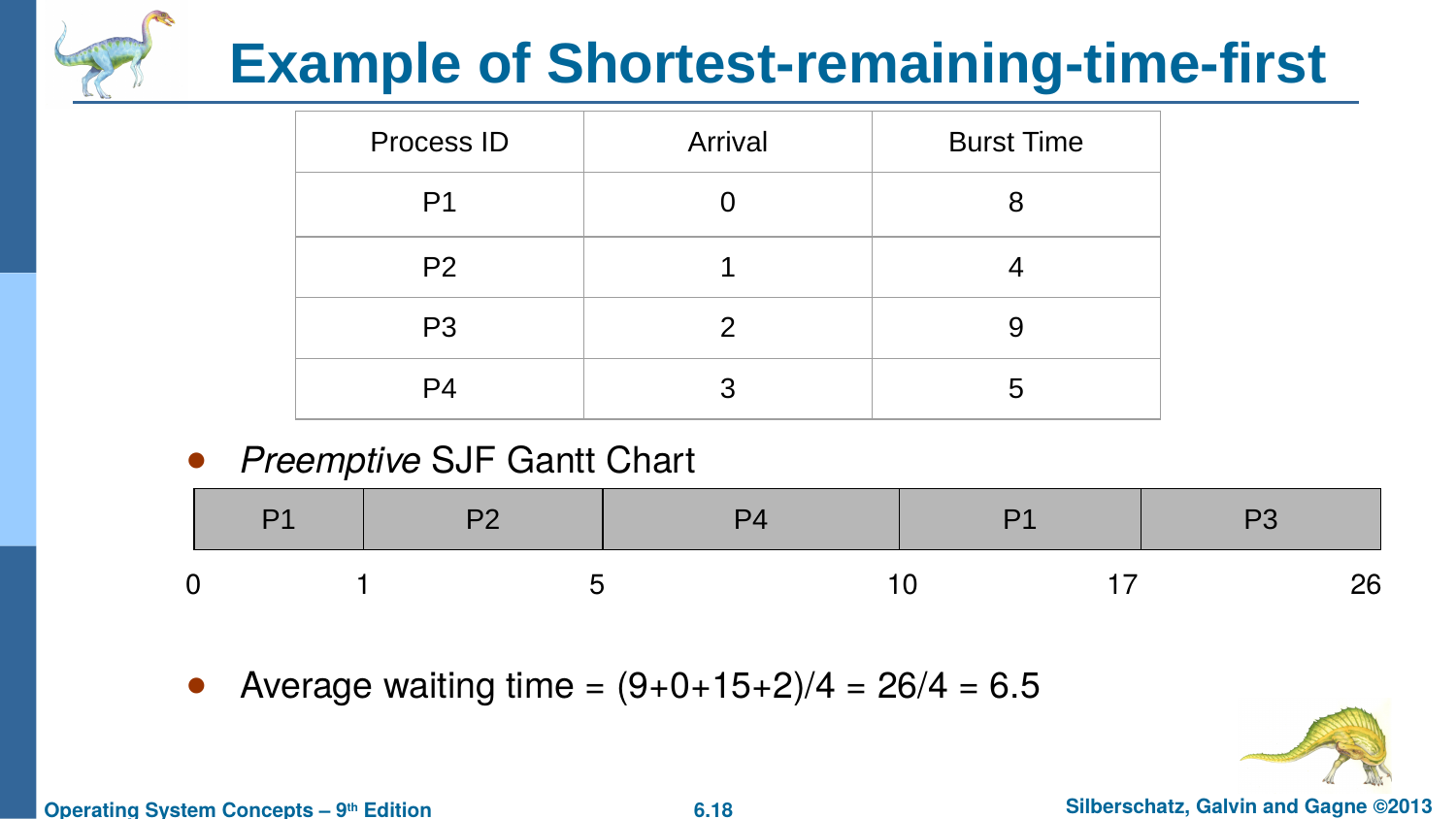

# Example of Shortest-remaining-time-first
| Process ID | Arrival | Burst Time |
| --- | --- | --- |
| P1 | 0 | 8 |
| P2 | 1 | 4 |
| P3 | 2 | 9 |
| P4 | 3 | 5 |

Preemptive SJF Gantt Chart

Average waiting time = (9+0+15+2)/4 = 26/4 = 6.5

| P1 | P2 | P4 | P1 | P3 |
| --- | --- | --- | --- | --- |
0
1
5
10
17
26